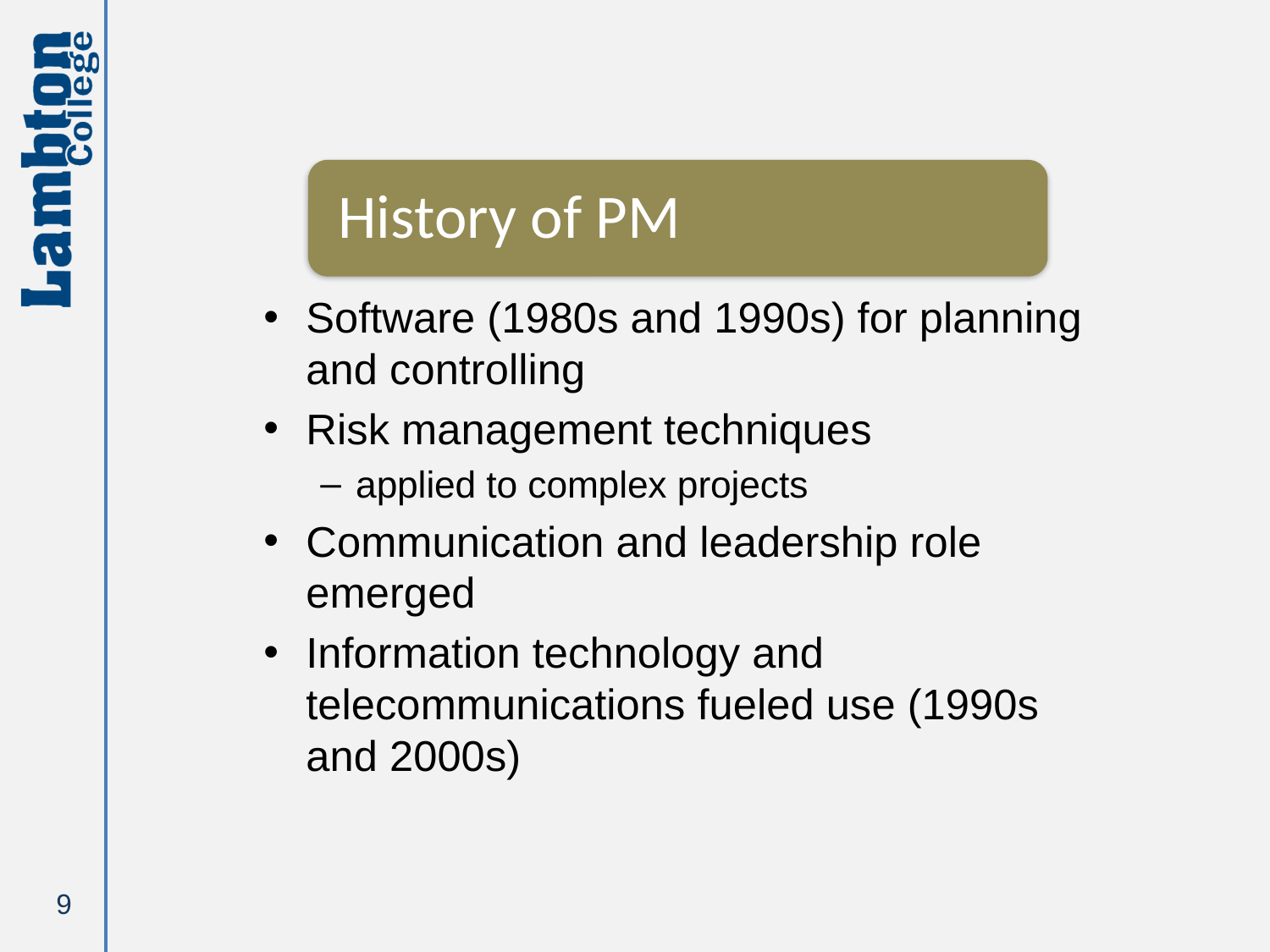

History of PM
Software (1980s and 1990s) for planning and controlling
Risk management techniques
applied to complex projects
Communication and leadership role emerged
Information technology and telecommunications fueled use (1990s and 2000s)
9